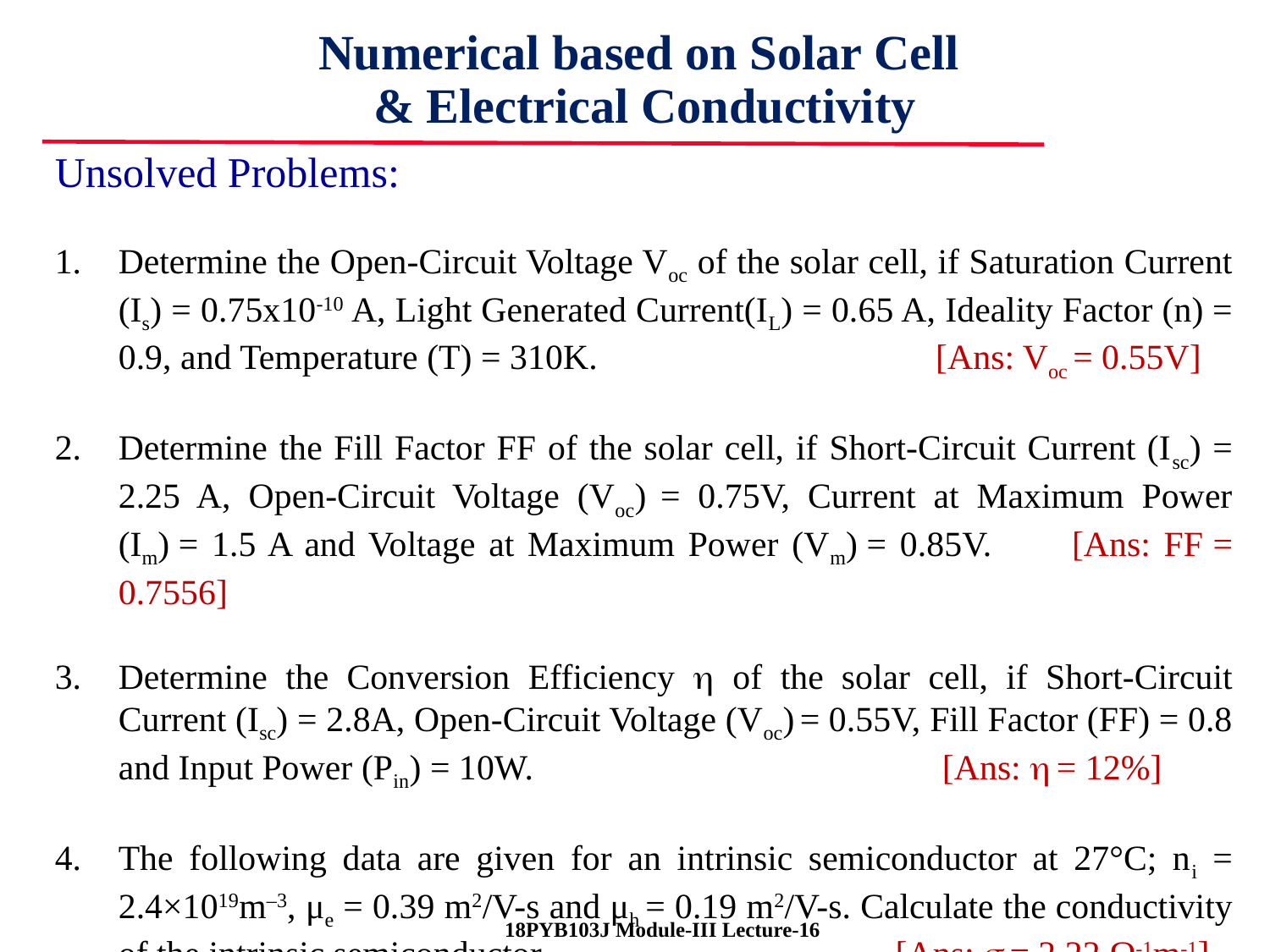

Numerical based on Solar Cell
& Electrical Conductivity
Unsolved Problems:

Determine the Open-Circuit Voltage Voc of the solar cell, if Saturation Current (Is) = 0.75x10-10 A, Light Generated Current(IL) = 0.65 A, Ideality Factor (n) = 0.9, and Temperature (T) = 310K.                                      [Ans: Voc = 0.55V]

Determine the Fill Factor FF of the solar cell, if Short-Circuit Current (Isc) = 2.25 A, Open-Circuit Voltage (Voc) = 0.75V, Current at Maximum Power (Im) = 1.5 A and Voltage at Maximum Power (Vm) = 0.85V.      [Ans: FF = 0.7556]

Determine the Conversion Efficiency η of the solar cell, if Short-Circuit Current (Isc) = 2.8A, Open-Circuit Voltage (Voc) = 0.55V, Fill Factor (FF) = 0.8 and Input Power (Pin) = 10W.                                              [Ans: η = 12%]

The following data are given for an intrinsic semiconductor at 27°C; ni = 2.4×1019m–3, μe = 0.39 m2/V-s and μh = 0.19 m2/V-s. Calculate the conductivity of the intrinsic semiconductor.                                       [Ans: σ = 2.22 Ω-1m-1]

                     18PYB103J Module-III Lecture-16